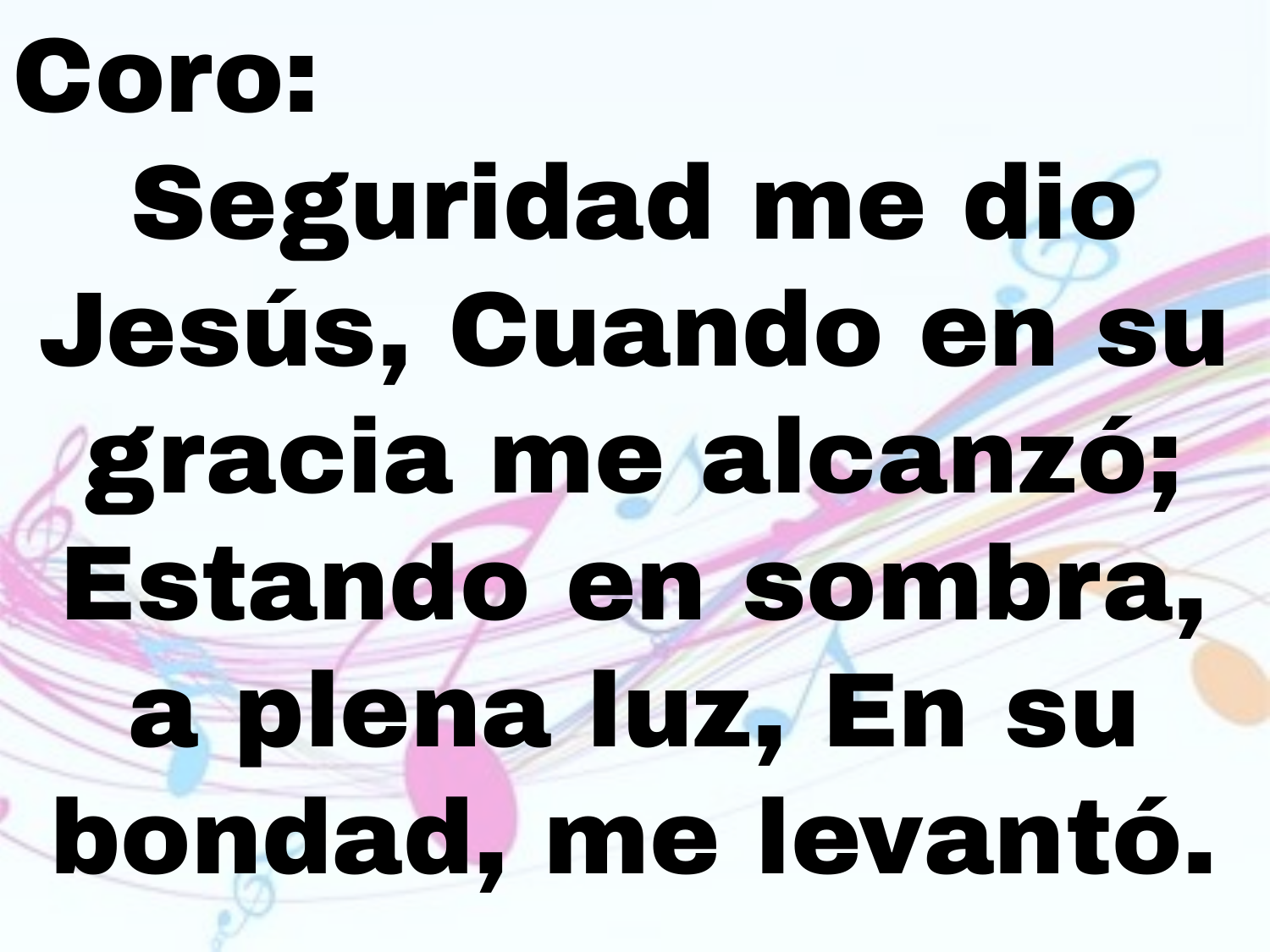

Coro:
Seguridad me dio Jesús, Cuando en su gracia me alcanzó; Estando en sombra, a plena luz, En su bondad, me levantó.